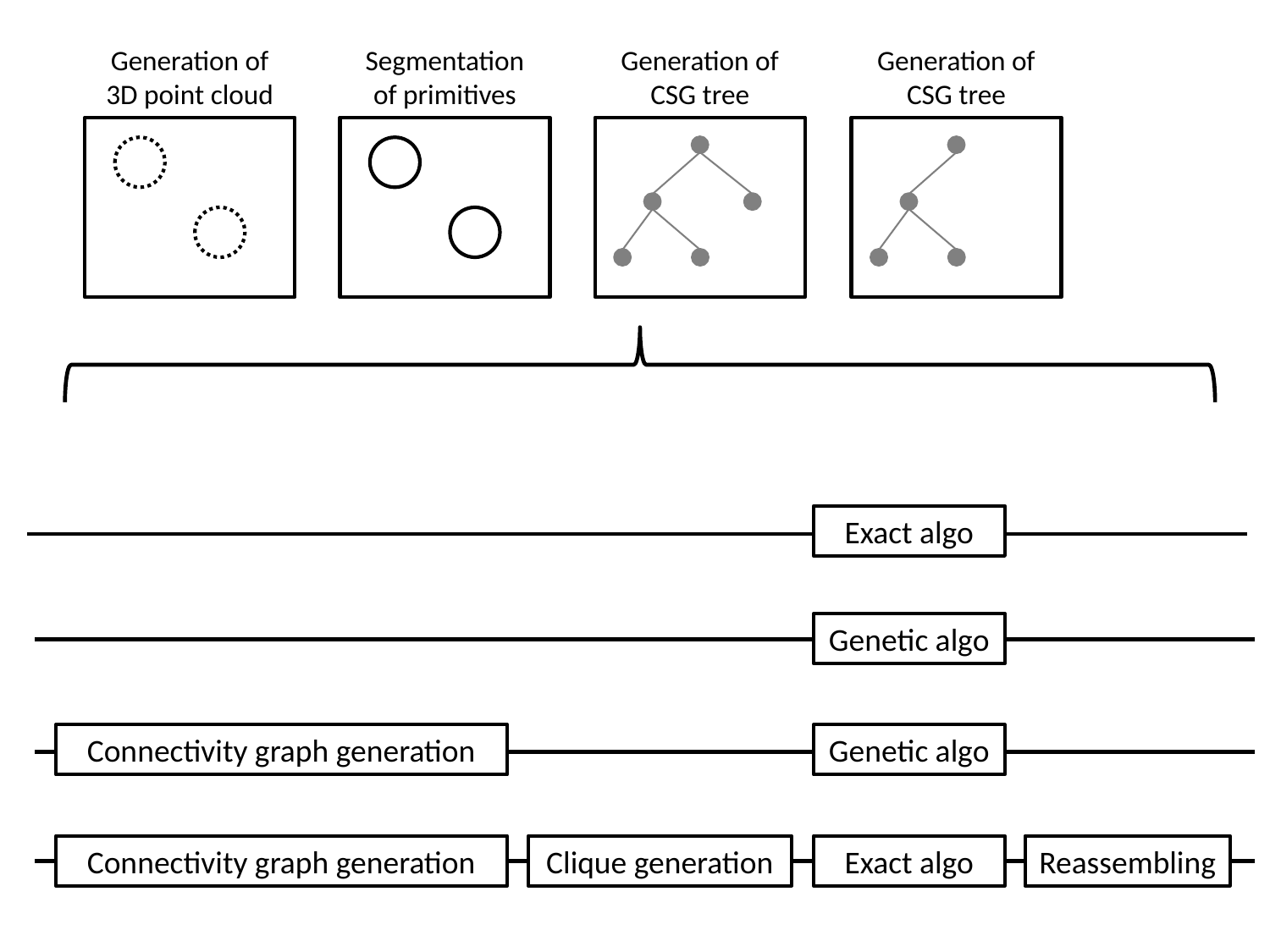

Generation of
3D point cloud
Segmentation of primitives
Generation of
CSG tree
Generation of
CSG tree

Exact algo
Genetic algo
Connectivity graph generation
Genetic algo
Connectivity graph generation
Clique generation
Exact algo
Reassembling